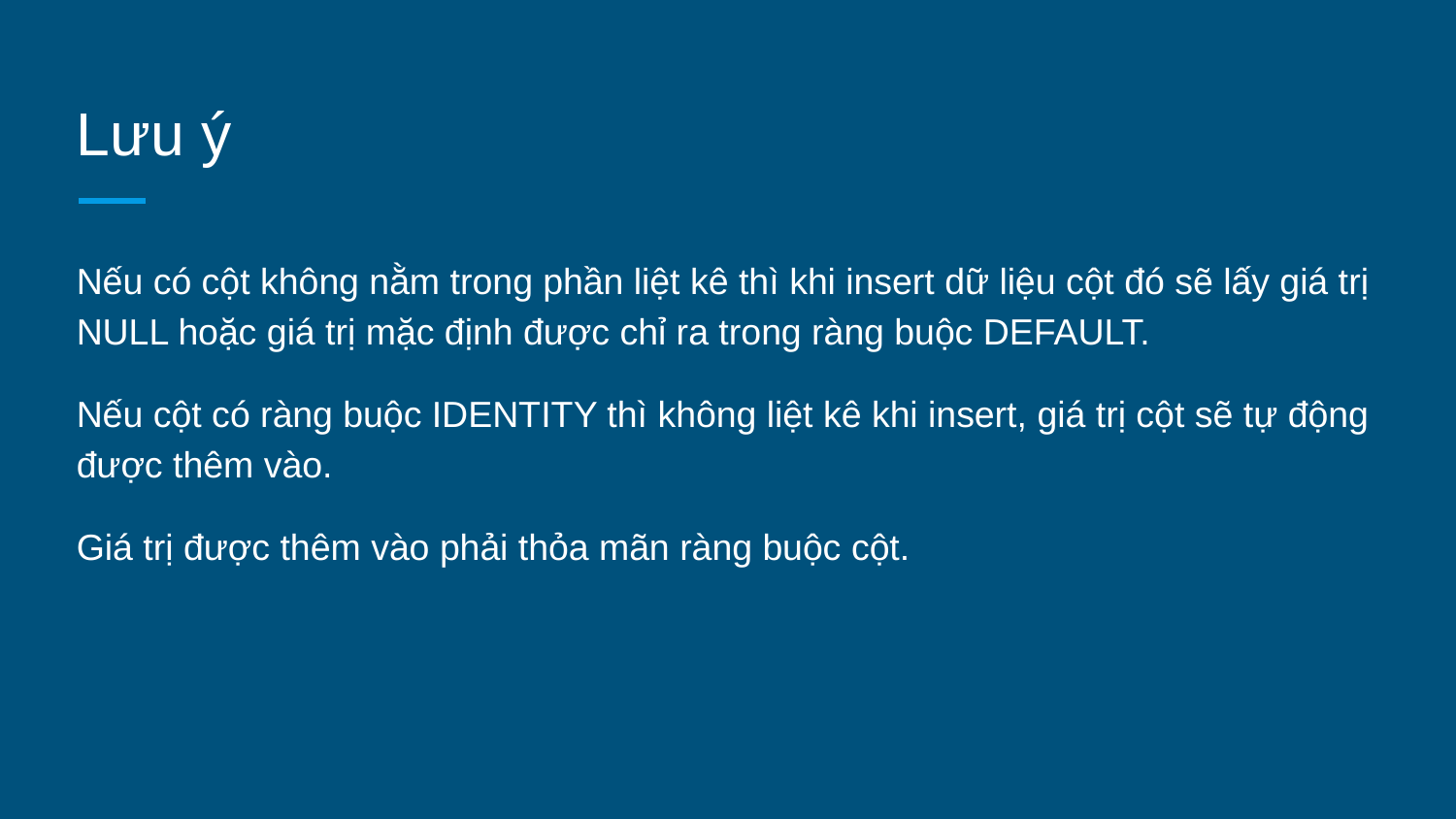

# Lưu ý
Nếu có cột không nằm trong phần liệt kê thì khi insert dữ liệu cột đó sẽ lấy giá trị NULL hoặc giá trị mặc định được chỉ ra trong ràng buộc DEFAULT.
Nếu cột có ràng buộc IDENTITY thì không liệt kê khi insert, giá trị cột sẽ tự động được thêm vào.
Giá trị được thêm vào phải thỏa mãn ràng buộc cột.